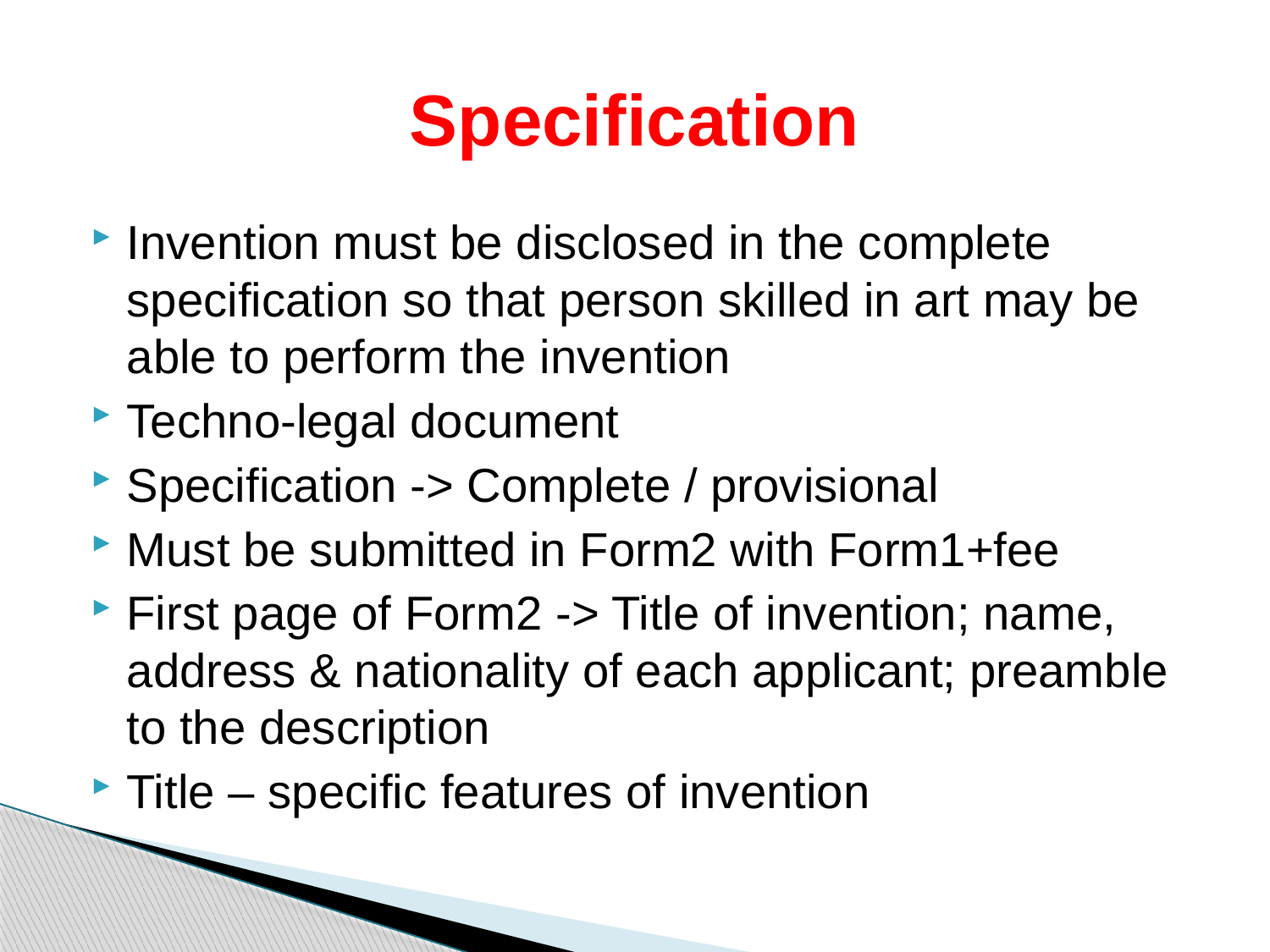

# Specification
Invention must be disclosed in the complete specification so that person skilled in art may be able to perform the invention
Techno-legal document
Specification -> Complete / provisional
Must be submitted in Form2 with Form1+fee
First page of Form2 -> Title of invention; name, address & nationality of each applicant; preamble to the description
Title – specific features of invention